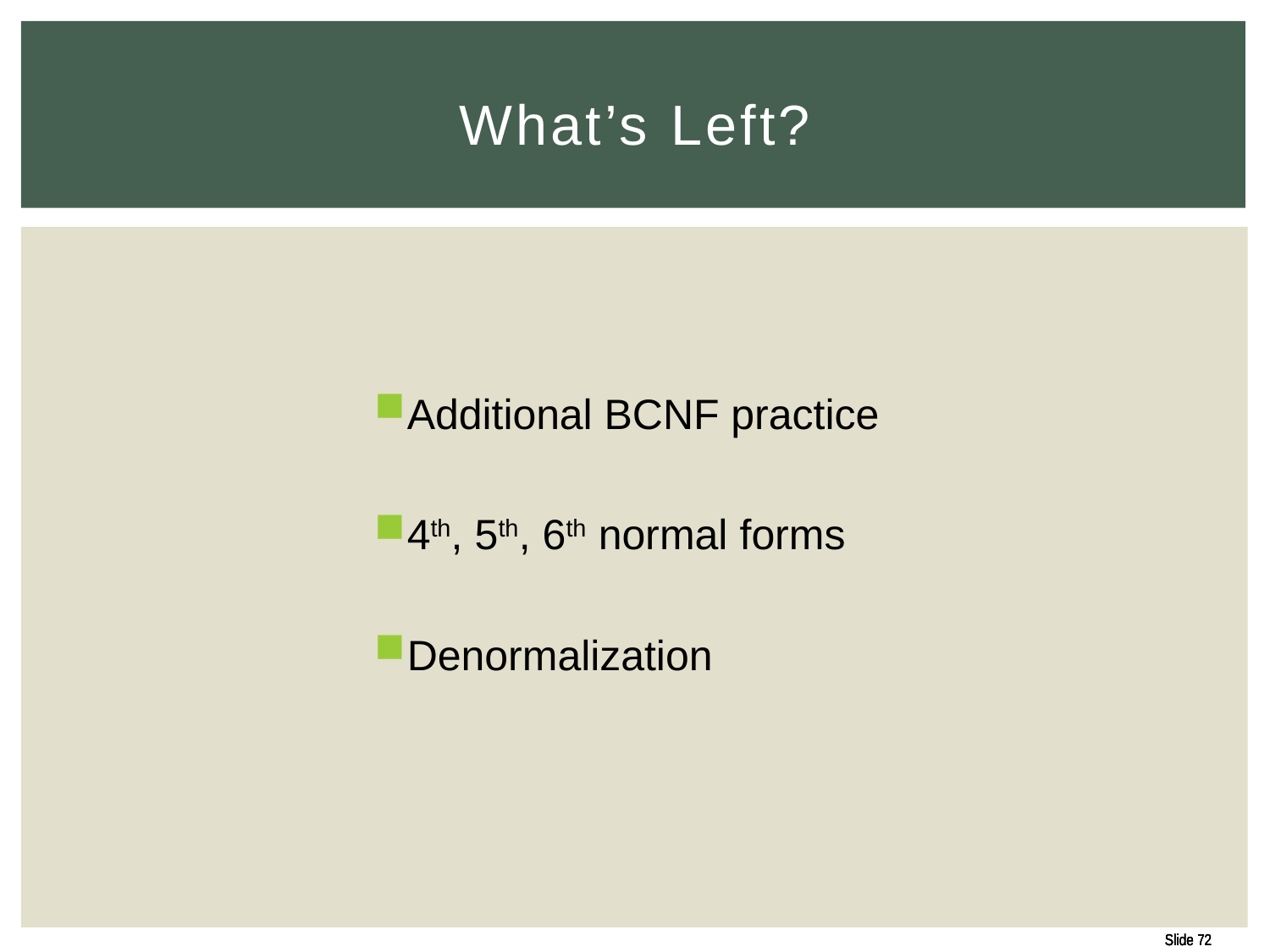

# What’s Left?
Additional BCNF practice
4th, 5th, 6th normal forms
Denormalization